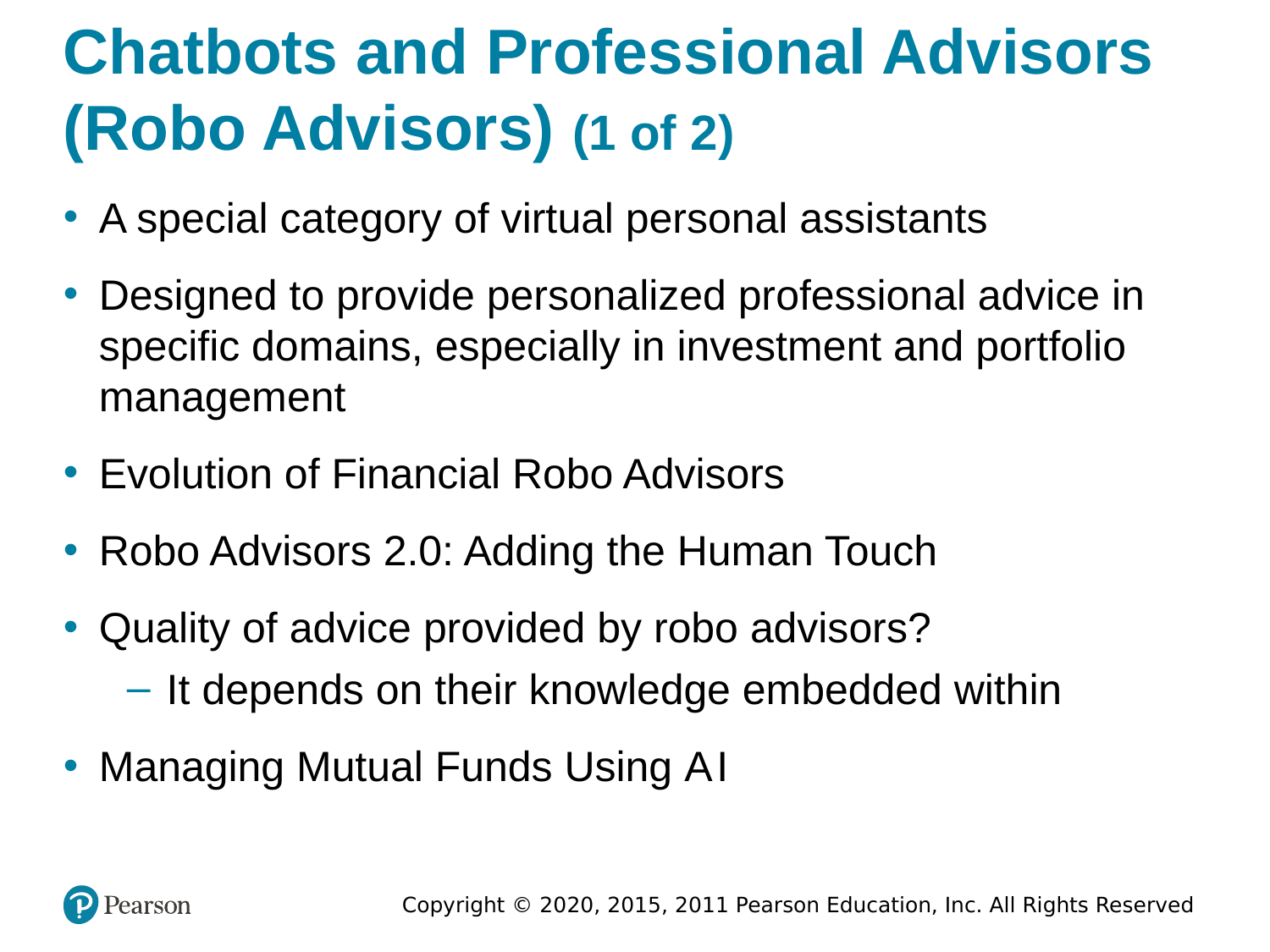

# Chatbots and Professional Advisors (Robo Advisors) (1 of 2)
A special category of virtual personal assistants
Designed to provide personalized professional advice in specific domains, especially in investment and portfolio management
Evolution of Financial Robo Advisors
Robo Advisors 2.0: Adding the Human Touch
Quality of advice provided by robo advisors?
It depends on their knowledge embedded within
Managing Mutual Funds Using A I